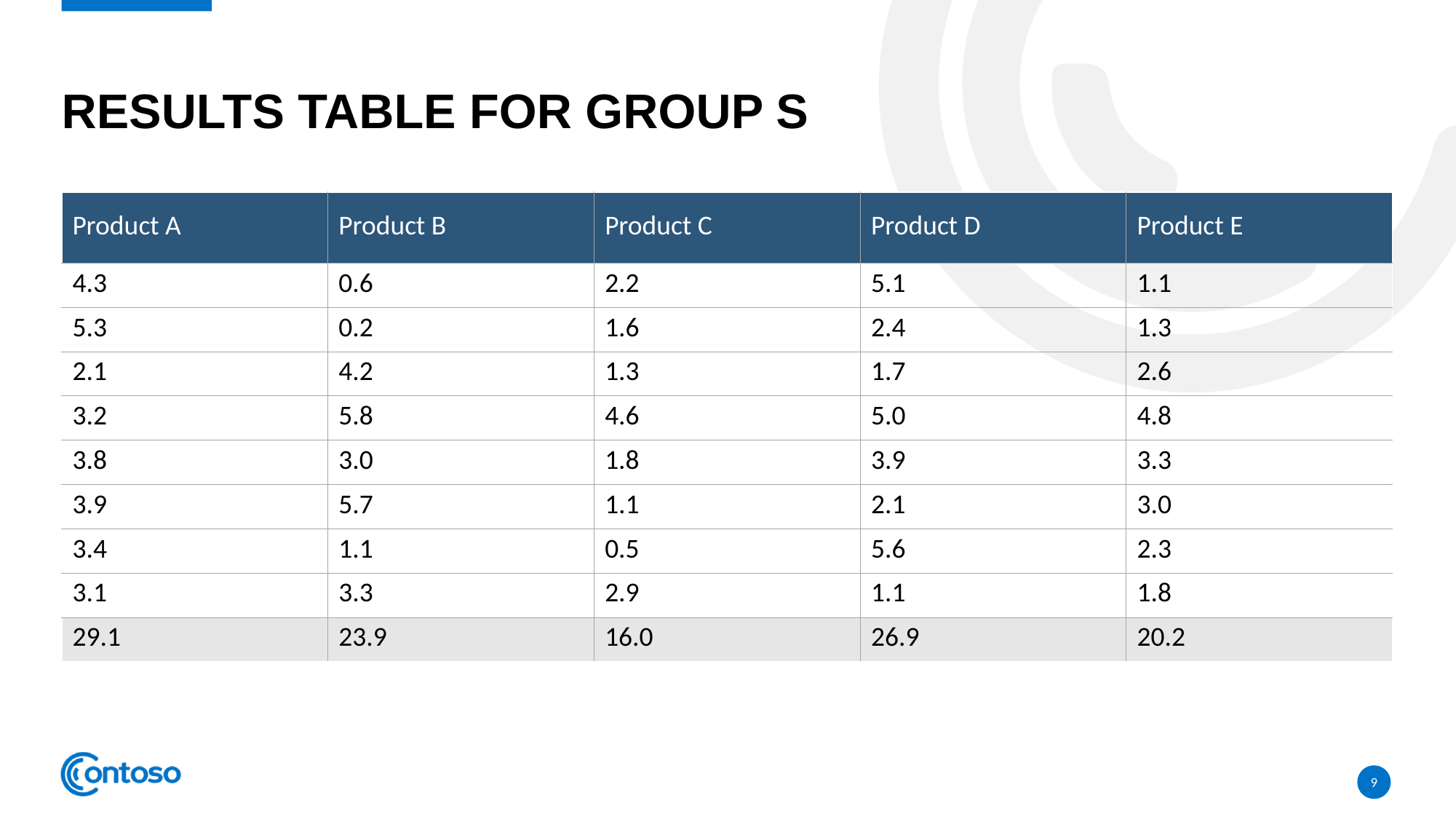

# Results Table for Group S
| Product A | Product B | Product C | Product D | Product E |
| --- | --- | --- | --- | --- |
| 4.3 | 0.6 | 2.2 | 5.1 | 1.1 |
| 5.3 | 0.2 | 1.6 | 2.4 | 1.3 |
| 2.1 | 4.2 | 1.3 | 1.7 | 2.6 |
| 3.2 | 5.8 | 4.6 | 5.0 | 4.8 |
| 3.8 | 3.0 | 1.8 | 3.9 | 3.3 |
| 3.9 | 5.7 | 1.1 | 2.1 | 3.0 |
| 3.4 | 1.1 | 0.5 | 5.6 | 2.3 |
| 3.1 | 3.3 | 2.9 | 1.1 | 1.8 |
| 29.1 | 23.9 | 16.0 | 26.9 | 20.2 |
9